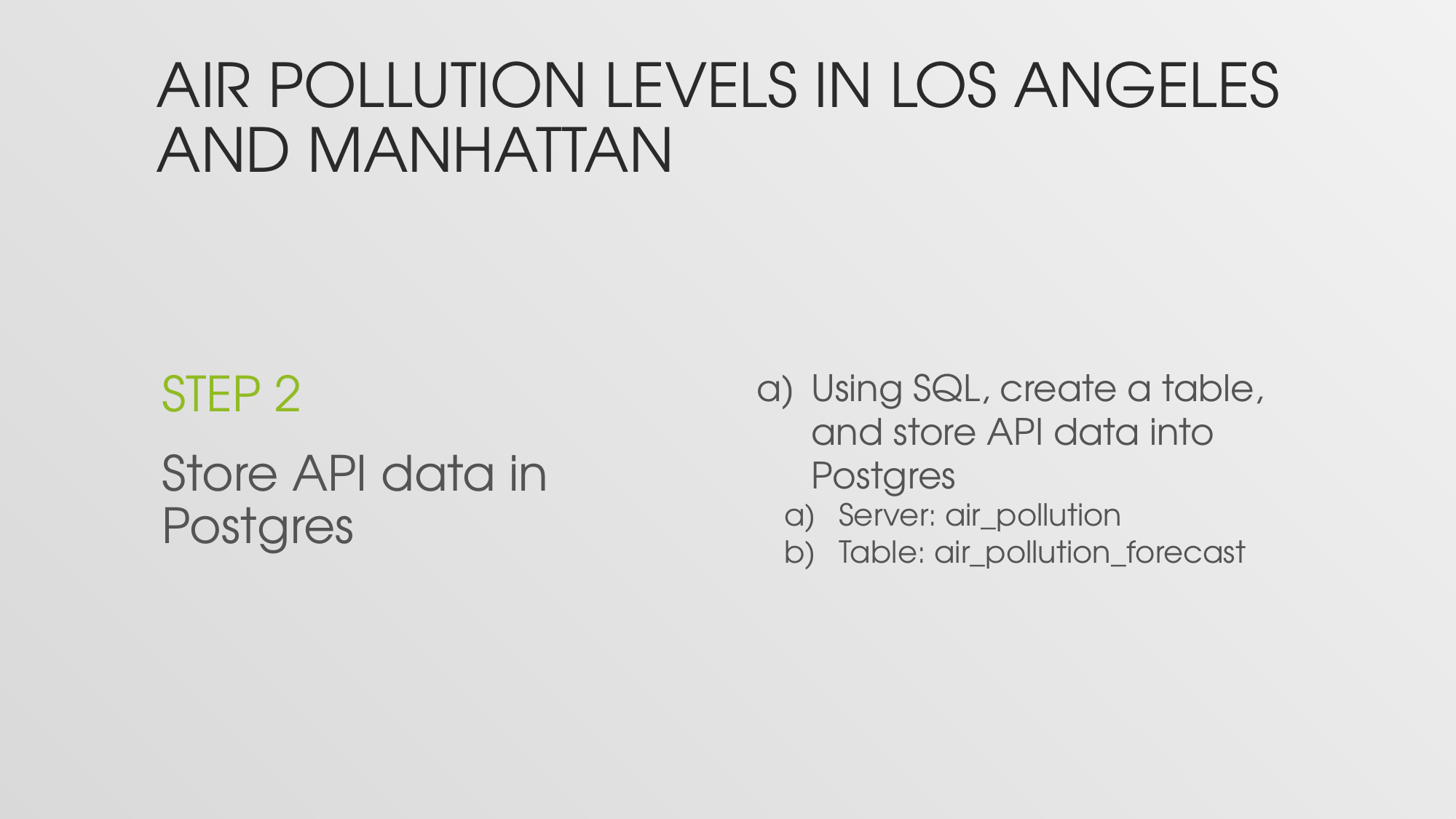

# Air pollution Levels in Los Angeles and Manhattan
Using SQL, create a table, and store API data into Postgres
Server: air_pollution
Table: air_pollution_forecast

STEP 2
Store API data in Postgres